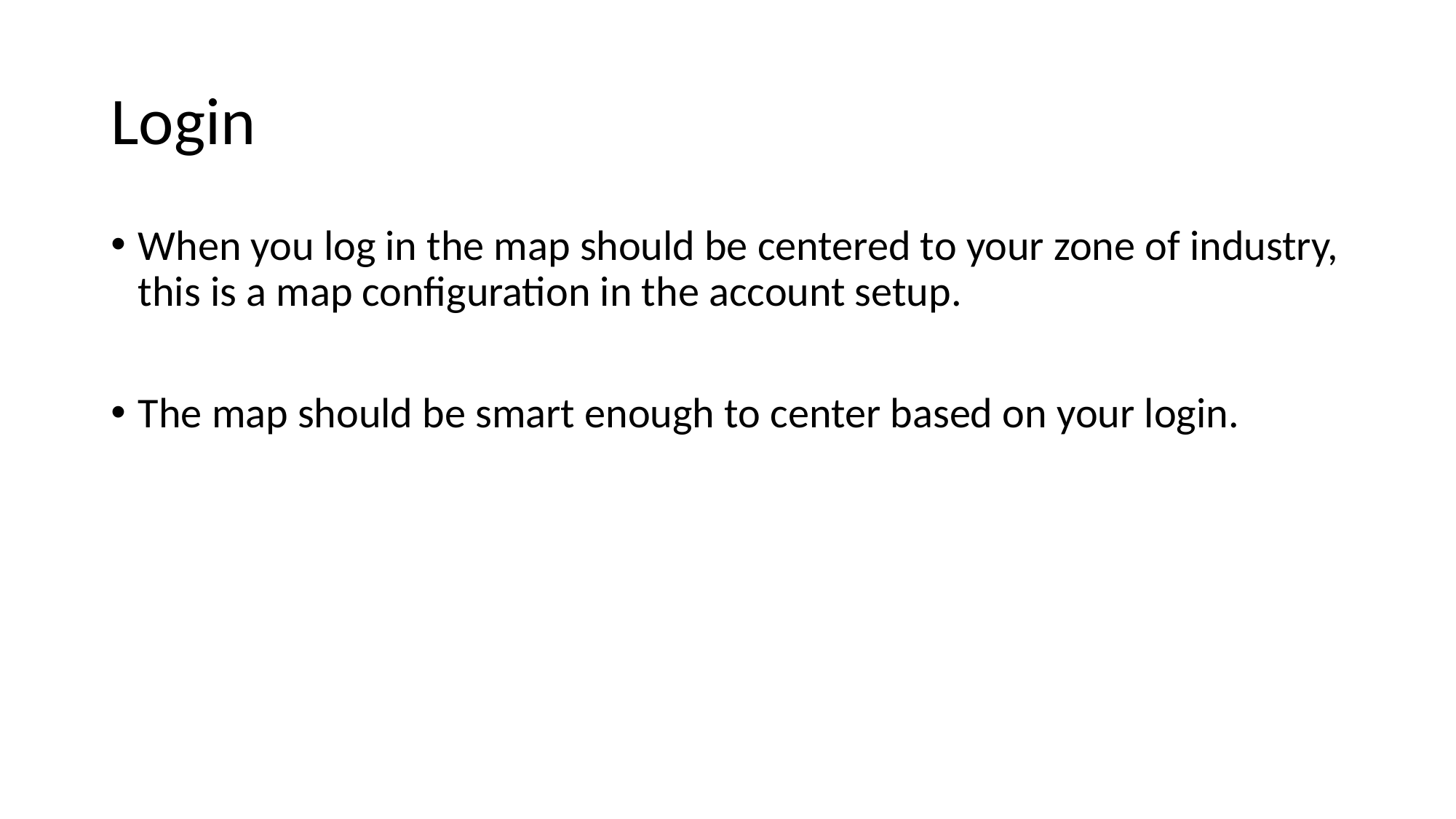

# Login
When you log in the map should be centered to your zone of industry, this is a map configuration in the account setup.

The map should be smart enough to center based on your login.